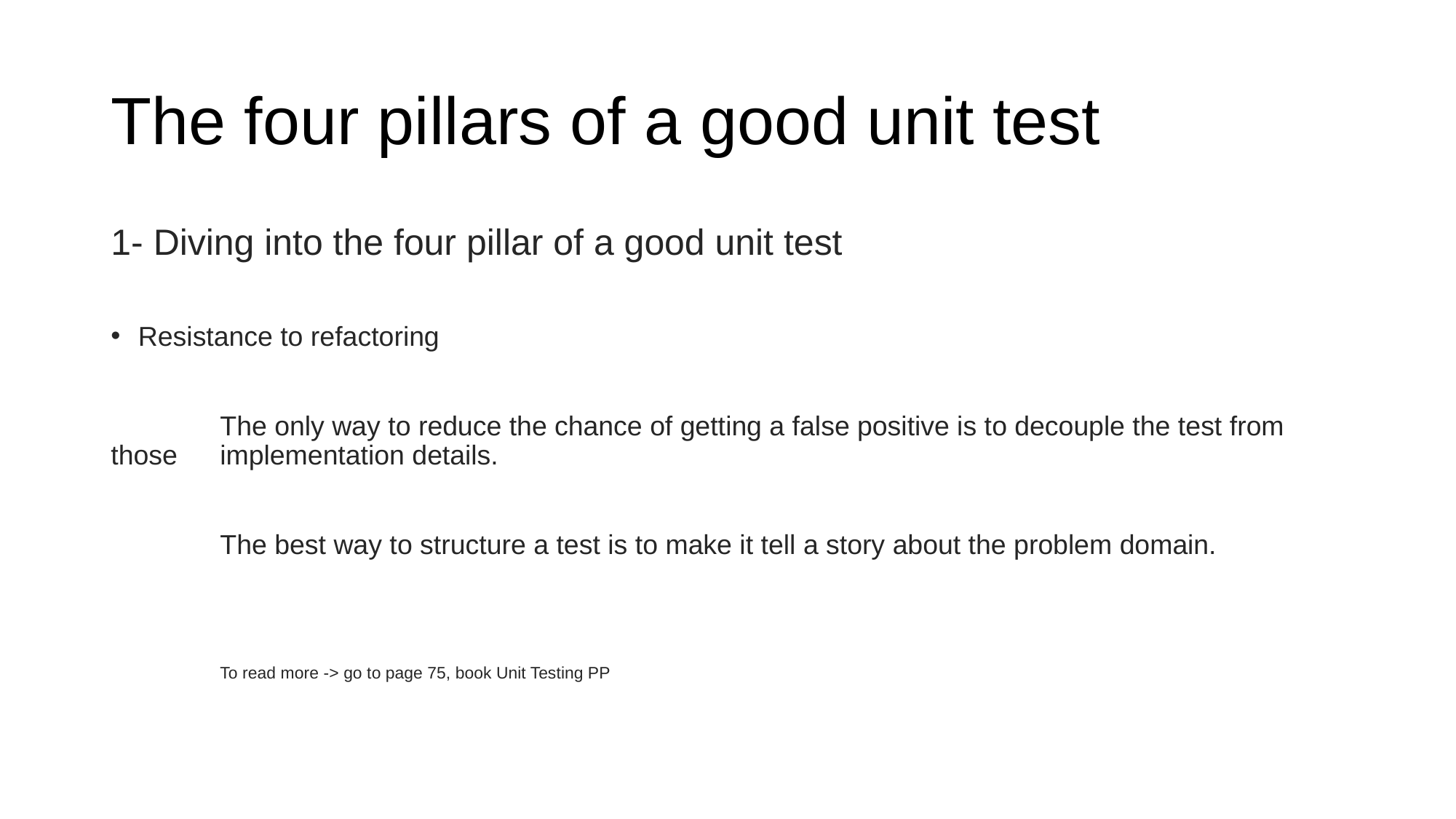

# The four pillars of a good unit test
1- Diving into the four pillar of a good unit test

Resistance to refactoring

	The only way to reduce the chance of getting a false positive is to decouple the test from those 	implementation details.

	The best way to structure a test is to make it tell a story about the problem domain.

	To read more -> go to page 75, book Unit Testing PP